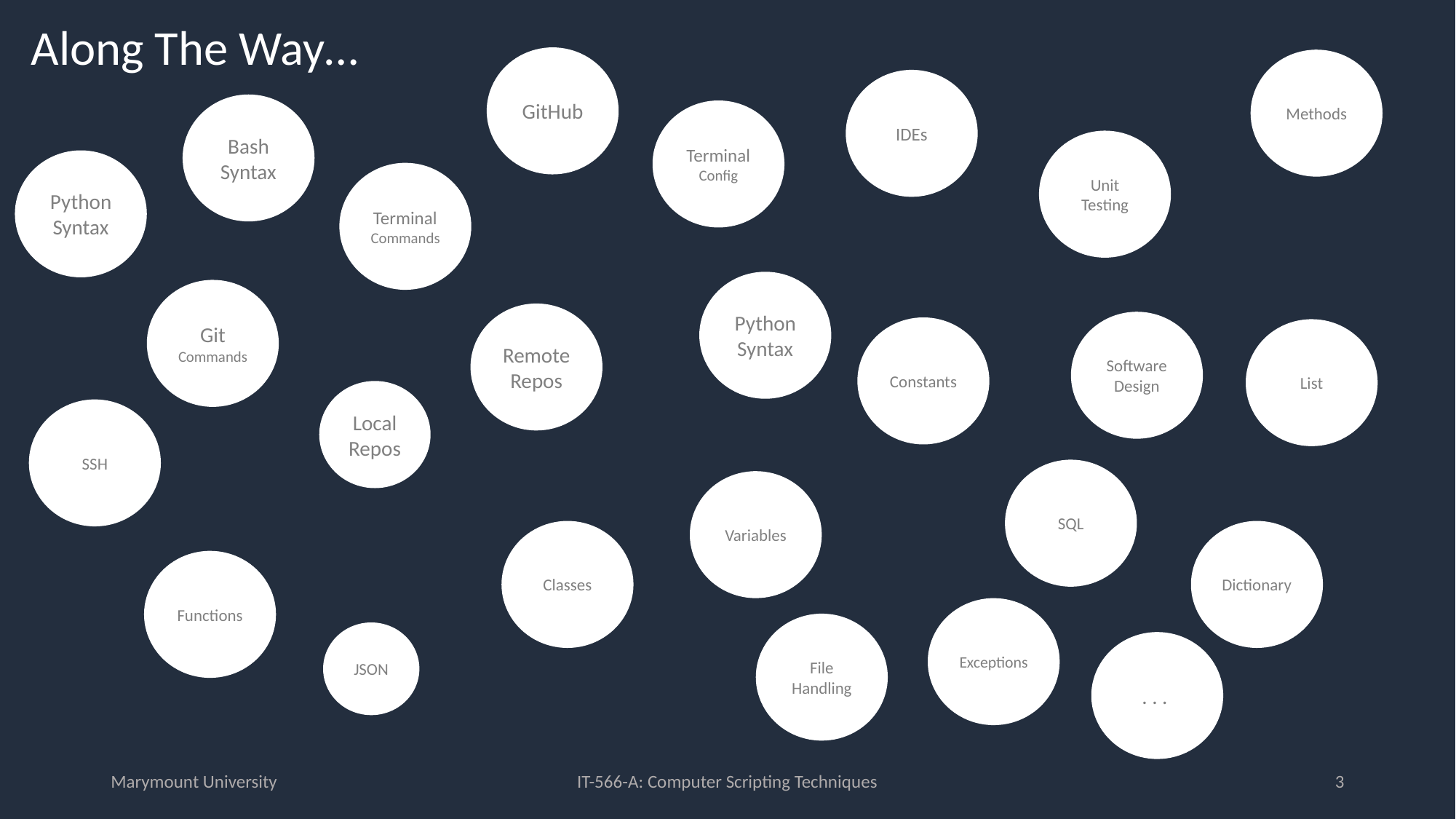

# Along The Way…
GitHub
Methods
IDEs
Bash
Syntax
Terminal
Config
Unit
Testing
Python
Syntax
Terminal
Commands
Python
Syntax
Git
Commands
Remote
Repos
Software
Design
Constants
List
Local
Repos
SSH
SQL
Variables
Classes
Dictionary
Functions
Exceptions
File
Handling
JSON
. . .
Marymount University
IT-566-A: Computer Scripting Techniques
3